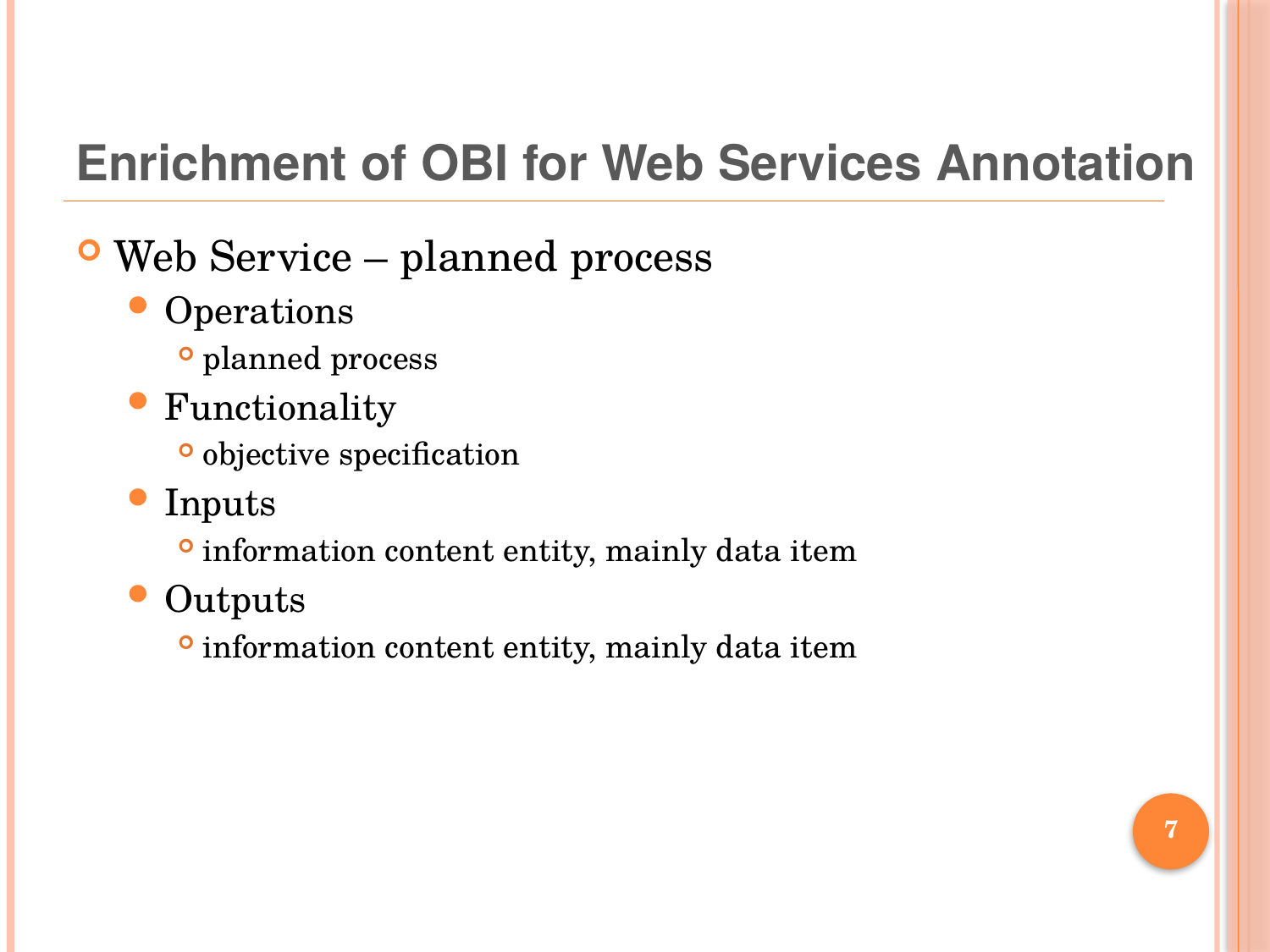

# Enrichment of OBI for Web Services Annotation
Web Service – planned process
Operations
planned process
Functionality
objective specification
Inputs
information content entity, mainly data item
Outputs
information content entity, mainly data item

7